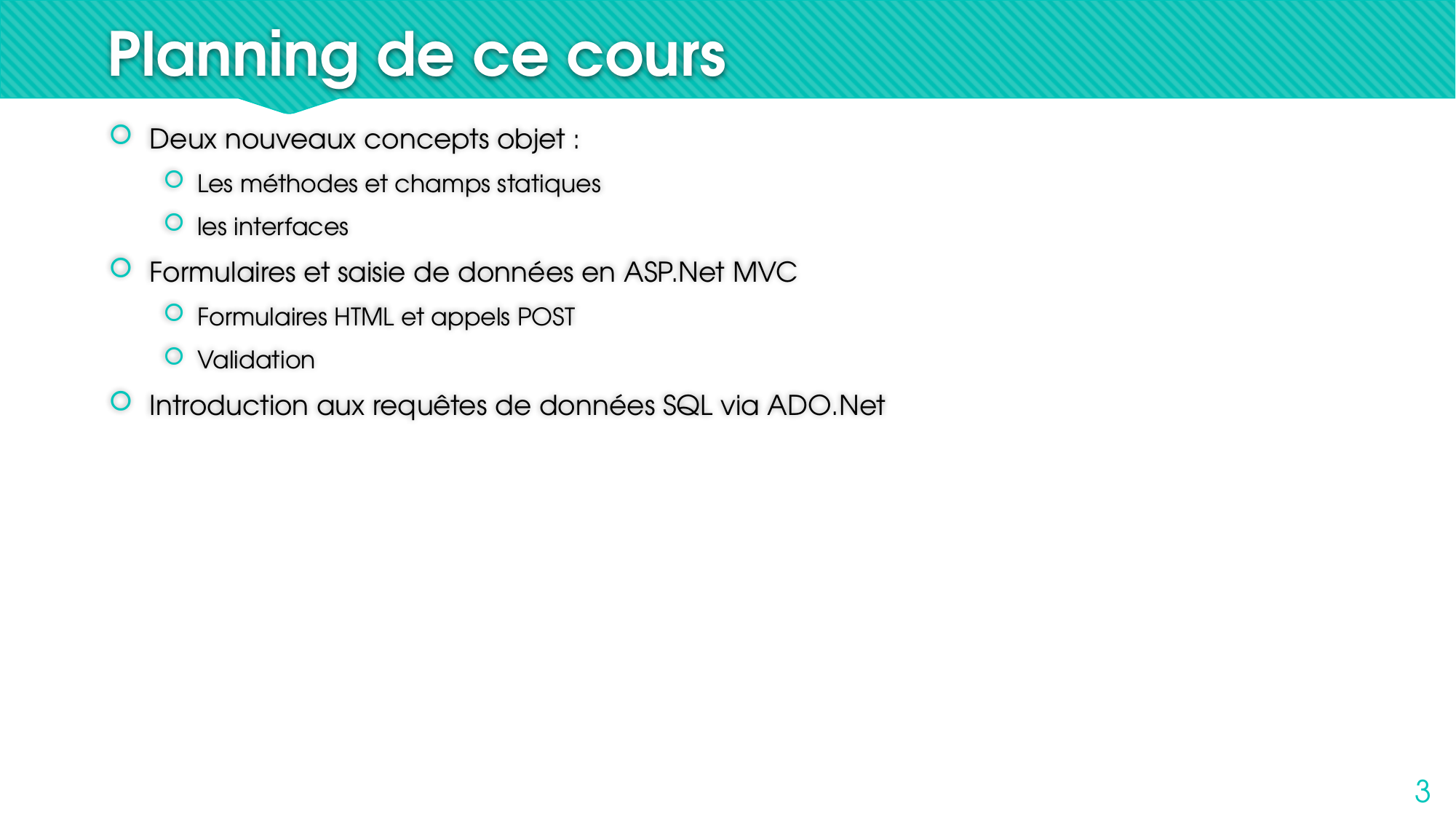

# Planning de ce cours
Deux nouveaux concepts objet :
Les méthodes et champs statiques
les interfaces
Formulaires et saisie de données en ASP.Net MVC
Formulaires HTML et appels POST
Validation
Introduction aux requêtes de données SQL via ADO.Net

3